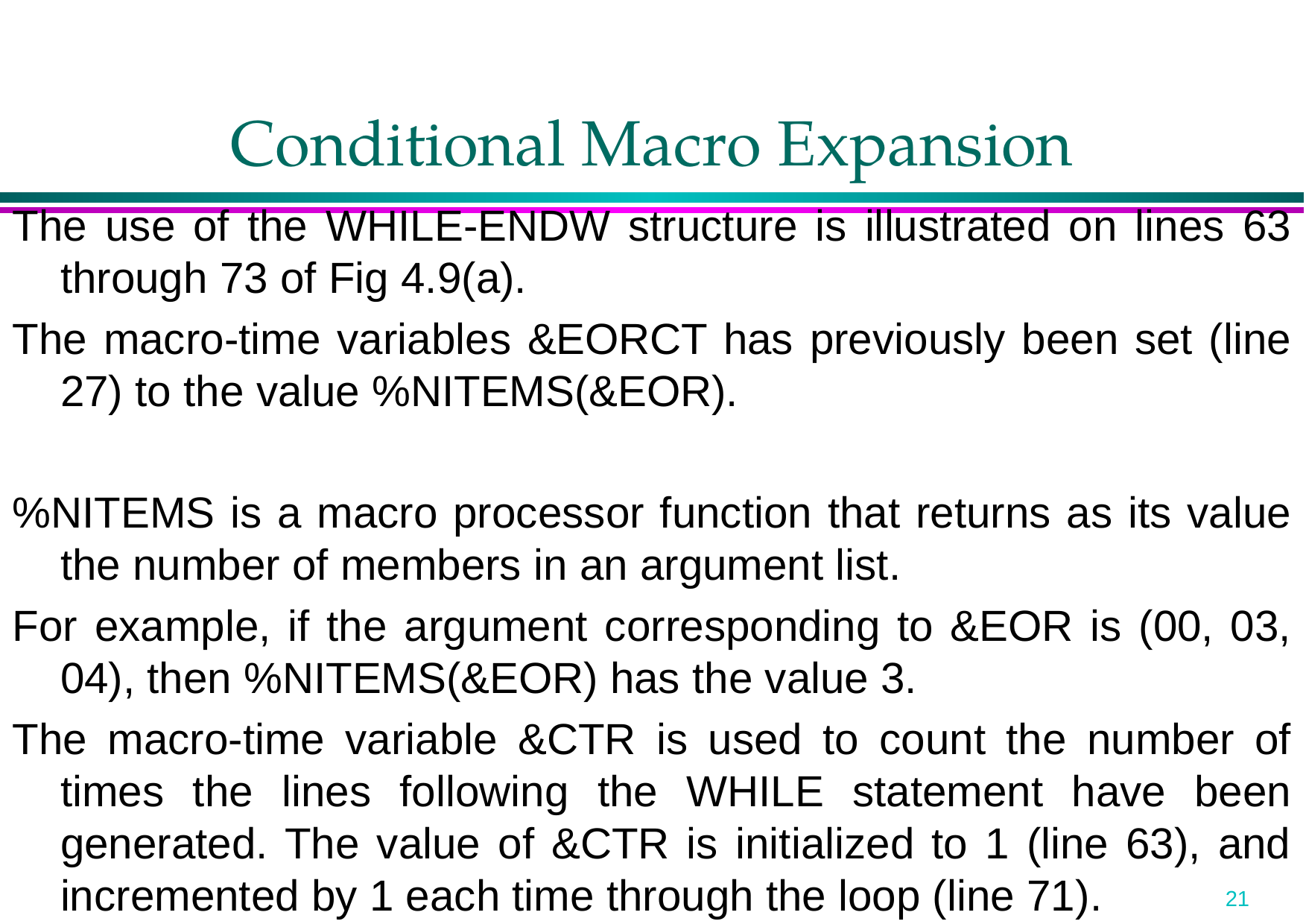

# Conditional Macro Expansion
The use of the WHILE-ENDW structure is illustrated on lines 63 through 73 of Fig 4.9(a).
The macro-time variables &EORCT has previously been set (line 27) to the value %NITEMS(&EOR).

%NITEMS is a macro processor function that returns as its value the number of members in an argument list.
For example, if the argument corresponding to &EOR is (00, 03, 04), then %NITEMS(&EOR) has the value 3.
The macro-time variable &CTR is used to count the number of times the lines following the WHILE statement have been generated. The value of &CTR is initialized to 1 (line 63), and incremented by 1 each time through the loop (line 71).